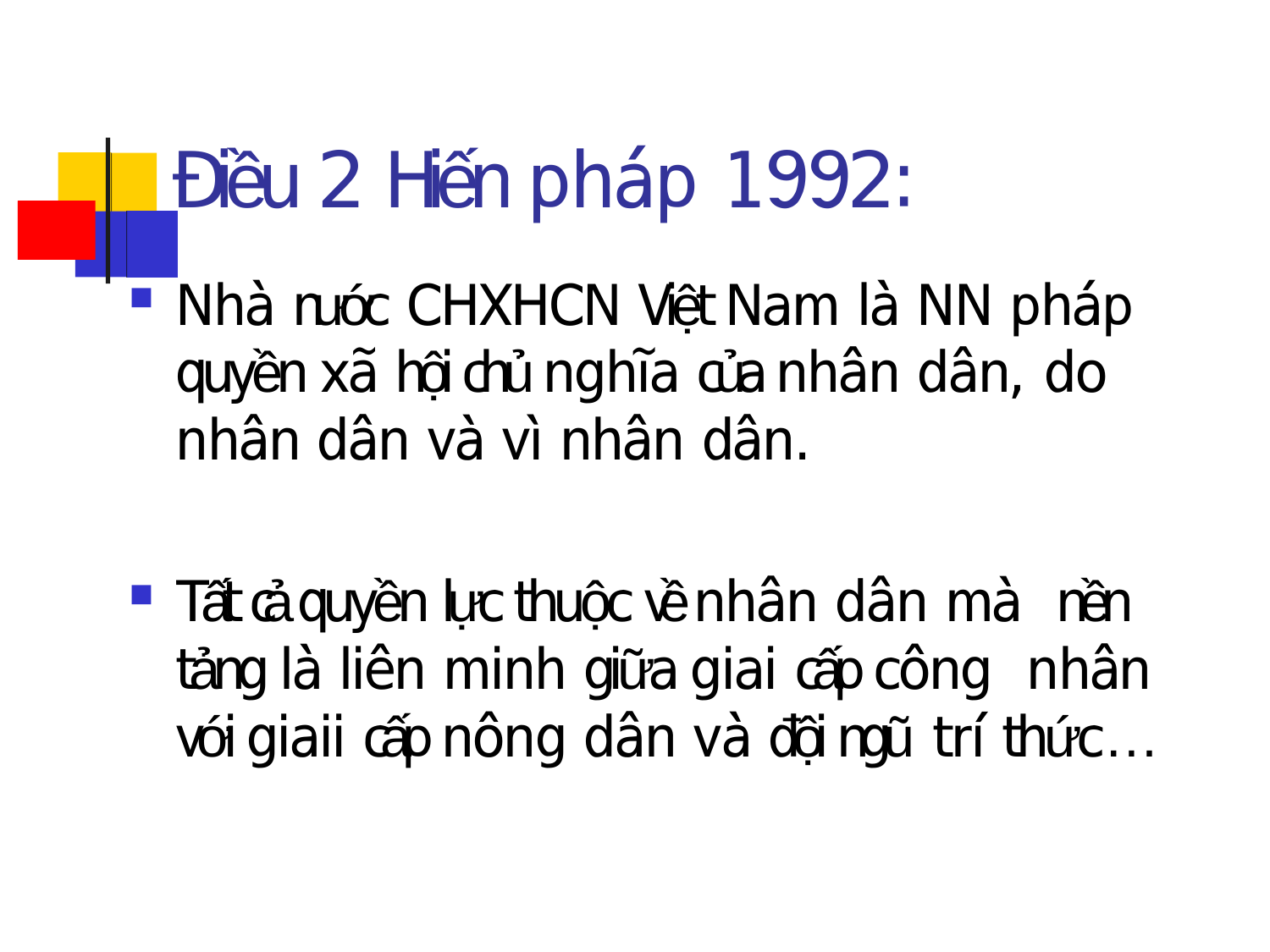

# Điều 2 Hiến pháp 1992:
Nhà nước CHXHCN Việt Nam là NN pháp  quyền xã hội chủ nghĩa của nhân dân, do  nhân dân và vì nhân dân.

Tất cả quyền lực thuộc về nhân dân mà  nền tảng là liên minh giữa giai cấp công  nhân với giaii cấp nông dân và đội ngũ  trí thức…